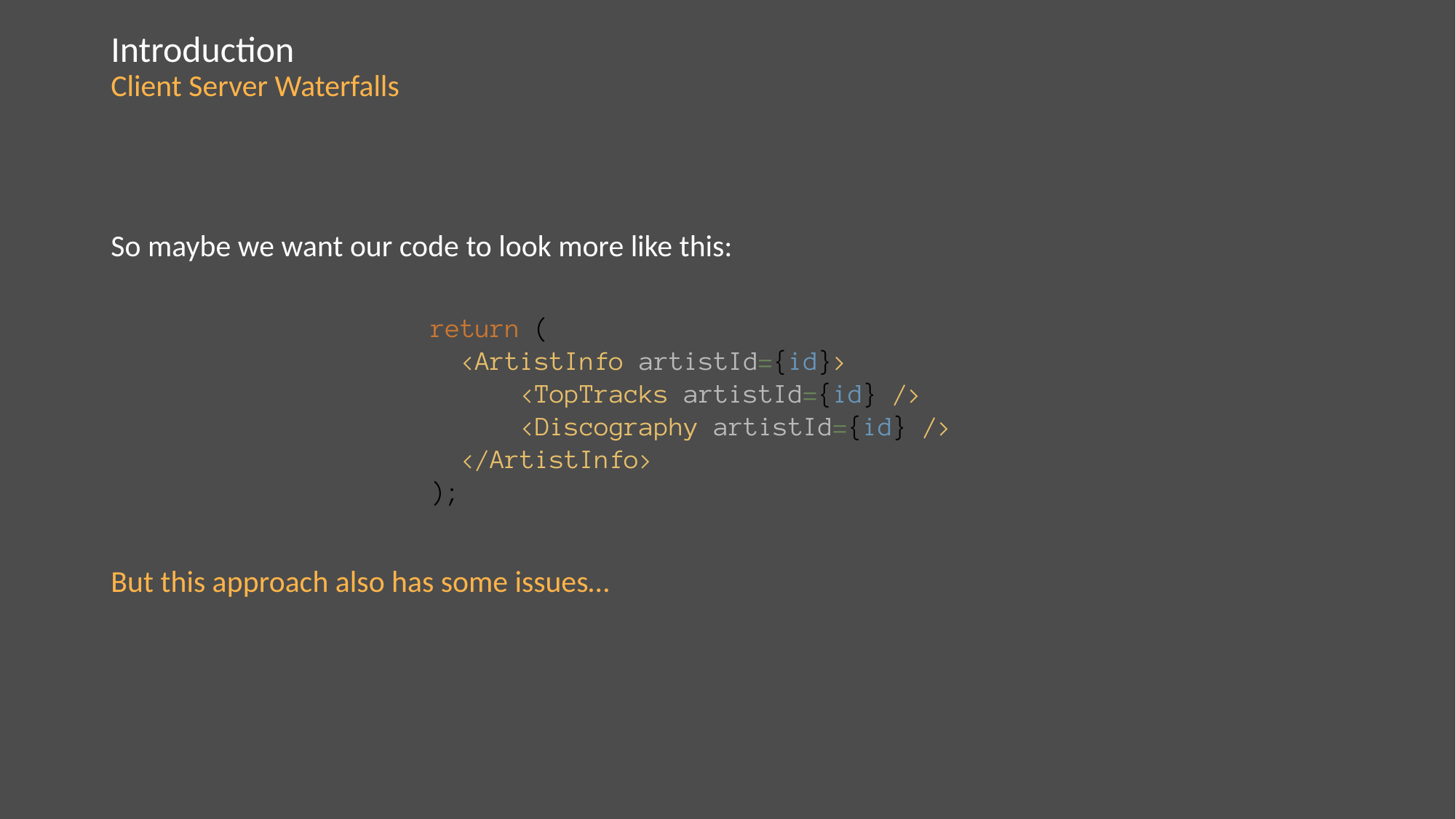

# Introduction Client Server Waterfalls
So maybe we want our code to look more like this:
return (
  <ArtistInfo artistId={id}>
      <TopTracks artistId={id} />
      <Discography artistId={id} />
  </ArtistInfo>
);
But this approach also has some issues…